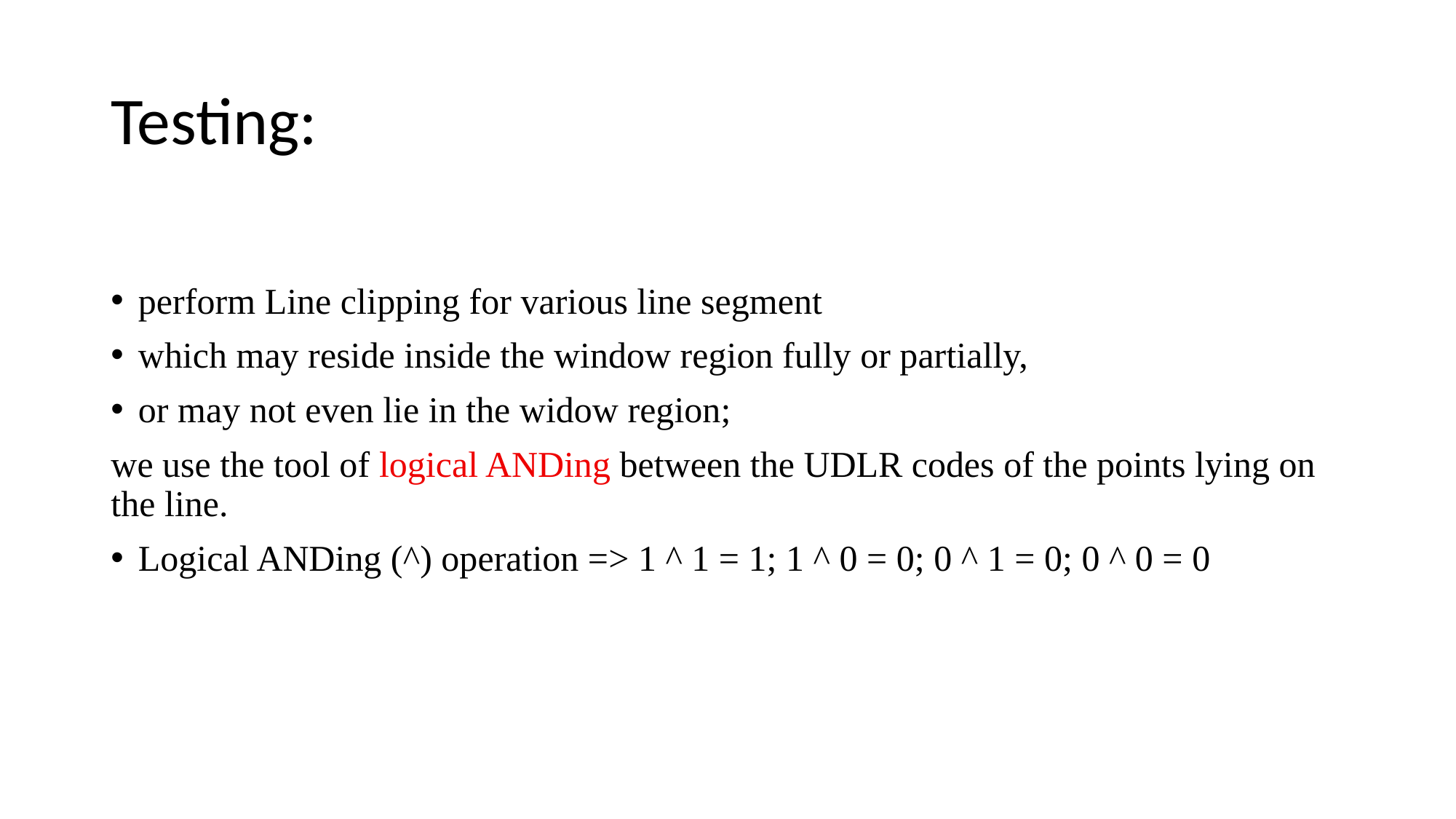

# Testing:

perform Line clipping for various line segment
which may reside inside the window region fully or partially,
or may not even lie in the widow region;
we use the tool of logical ANDing between the UDLR codes of the points lying on the line.
Logical ANDing (^) operation => 1 ^ 1 = 1; 1 ^ 0 = 0; 0 ^ 1 = 0; 0 ^ 0 = 0